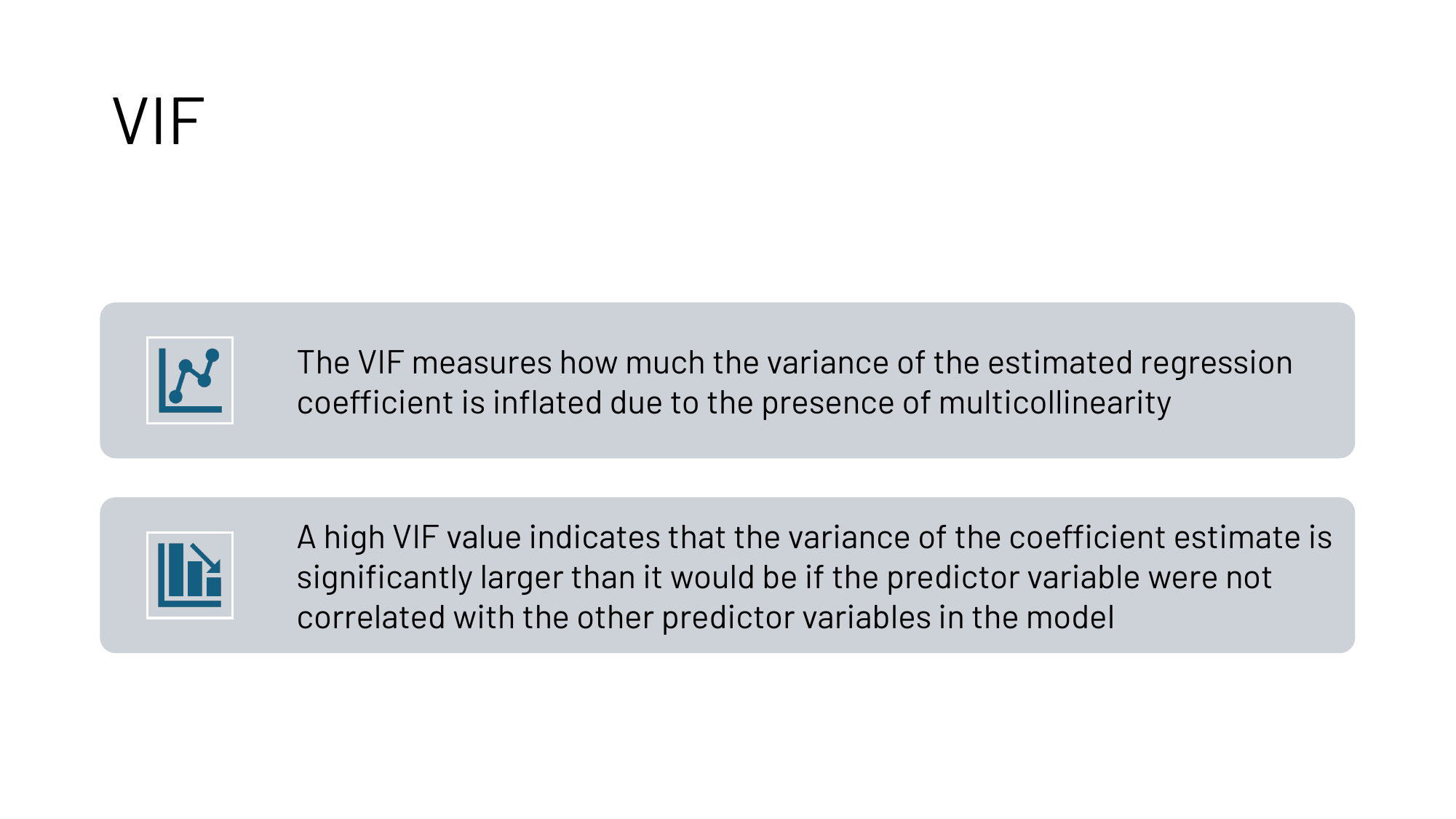

# VIF
The VIF measures how much the variance of the estimated regression coefficient is inflated due to the presence of multicollinearity
A high VIF value indicates that the variance of the coefficient estimate is significantly larger than it would be if the predictor variable were not correlated with the other predictor variables in the model